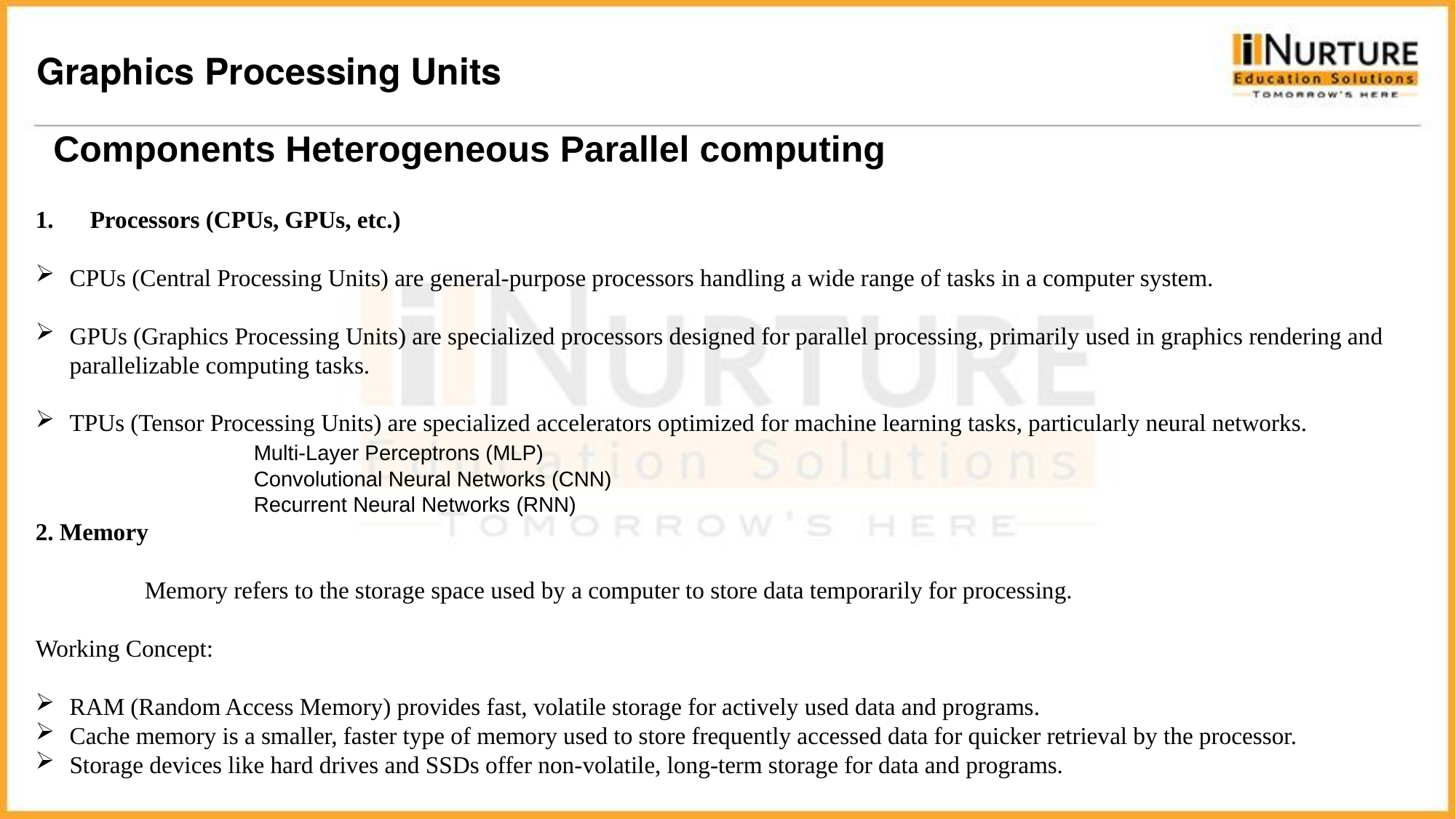

Graphics Processing Units
Components Heterogeneous Parallel computing

Processors (CPUs, GPUs, etc.)

CPUs (Central Processing Units) are general-purpose processors handling a wide range of tasks in a computer system.

GPUs (Graphics Processing Units) are specialized processors designed for parallel processing, primarily used in graphics rendering and parallelizable computing tasks.

TPUs (Tensor Processing Units) are specialized accelerators optimized for machine learning tasks, particularly neural networks.
		Multi-Layer Perceptrons (MLP)
		Convolutional Neural Networks (CNN)
		Recurrent Neural Networks (RNN)
2. Memory

	Memory refers to the storage space used by a computer to store data temporarily for processing.

Working Concept:

RAM (Random Access Memory) provides fast, volatile storage for actively used data and programs.
Cache memory is a smaller, faster type of memory used to store frequently accessed data for quicker retrieval by the processor.
Storage devices like hard drives and SSDs offer non-volatile, long-term storage for data and programs.